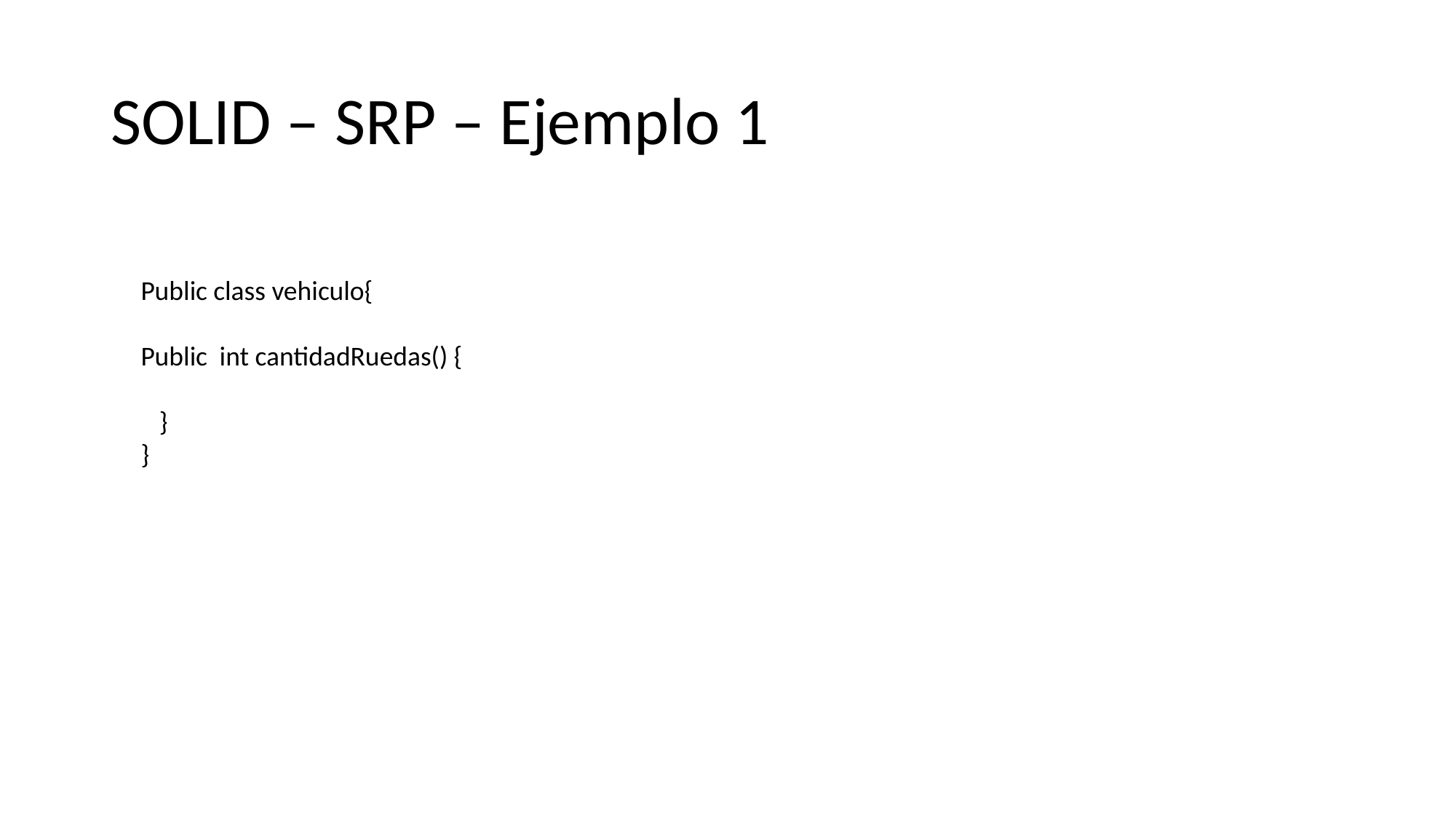

# SOLID – SRP – Ejemplo 1
Public class vehiculo{

Public  int cantidadRuedas() {

   }
}